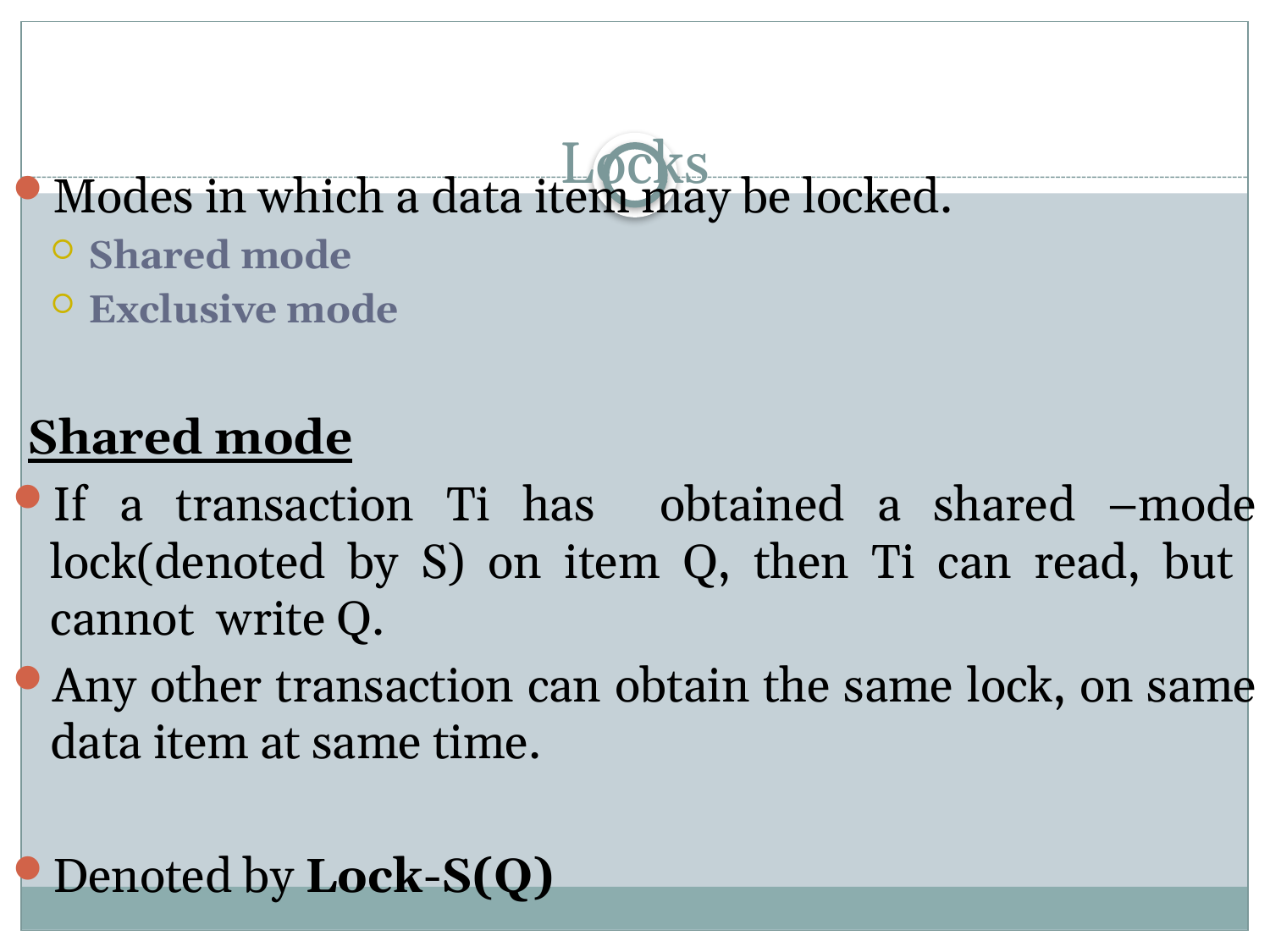

# Locks
Modes in which a data item may be locked.
Shared mode
Exclusive mode

Shared mode
If a transaction Ti has  obtained a shared –mode lock(denoted by S) on item Q, then Ti can read, but  cannot  write Q.
Any other transaction can obtain the same lock, on same data item at same time.

Denoted by Lock-S(Q)